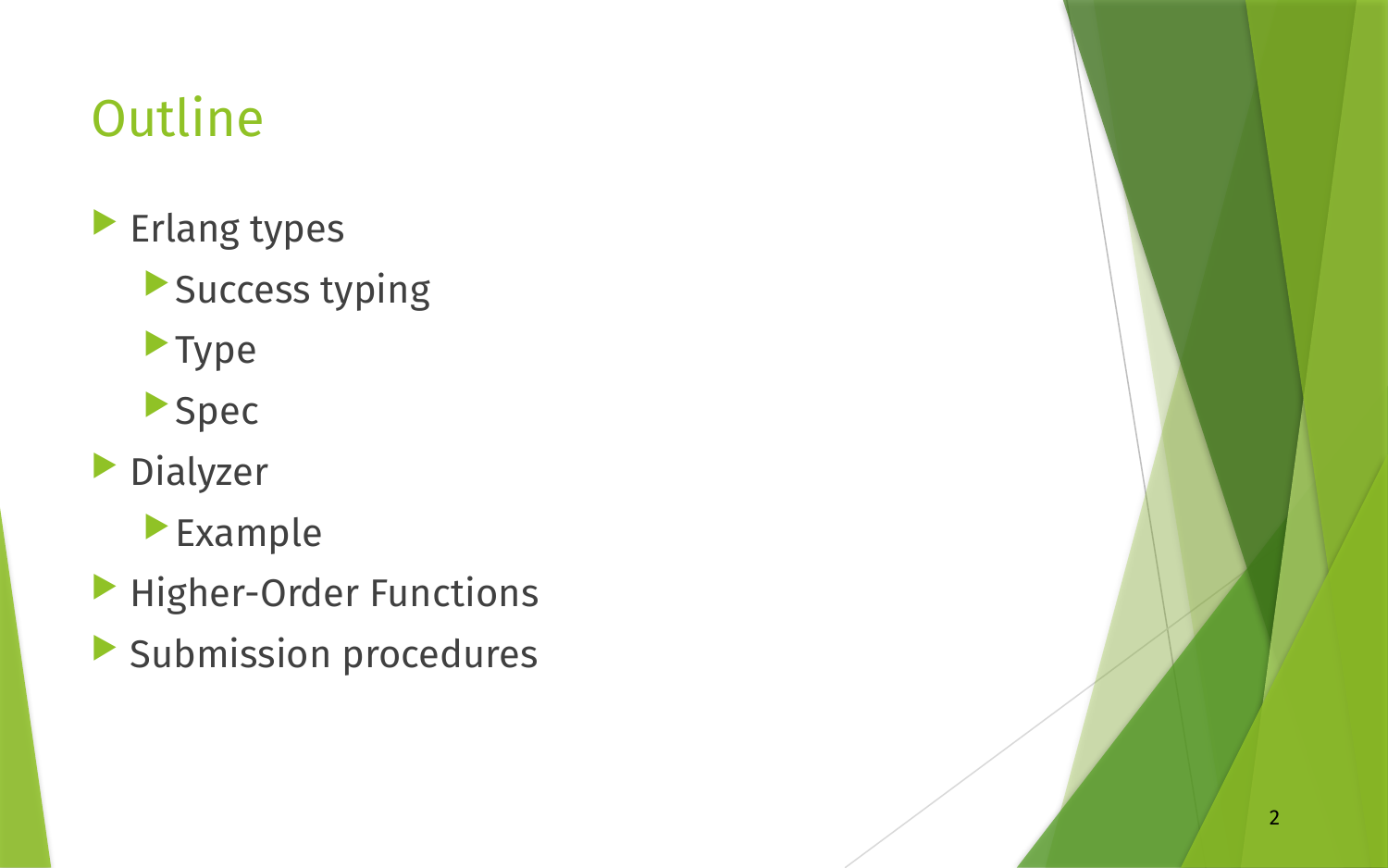

# Outline
Erlang types
Success typing
Type
Spec
Dialyzer
Example
Higher-Order Functions
Submission procedures